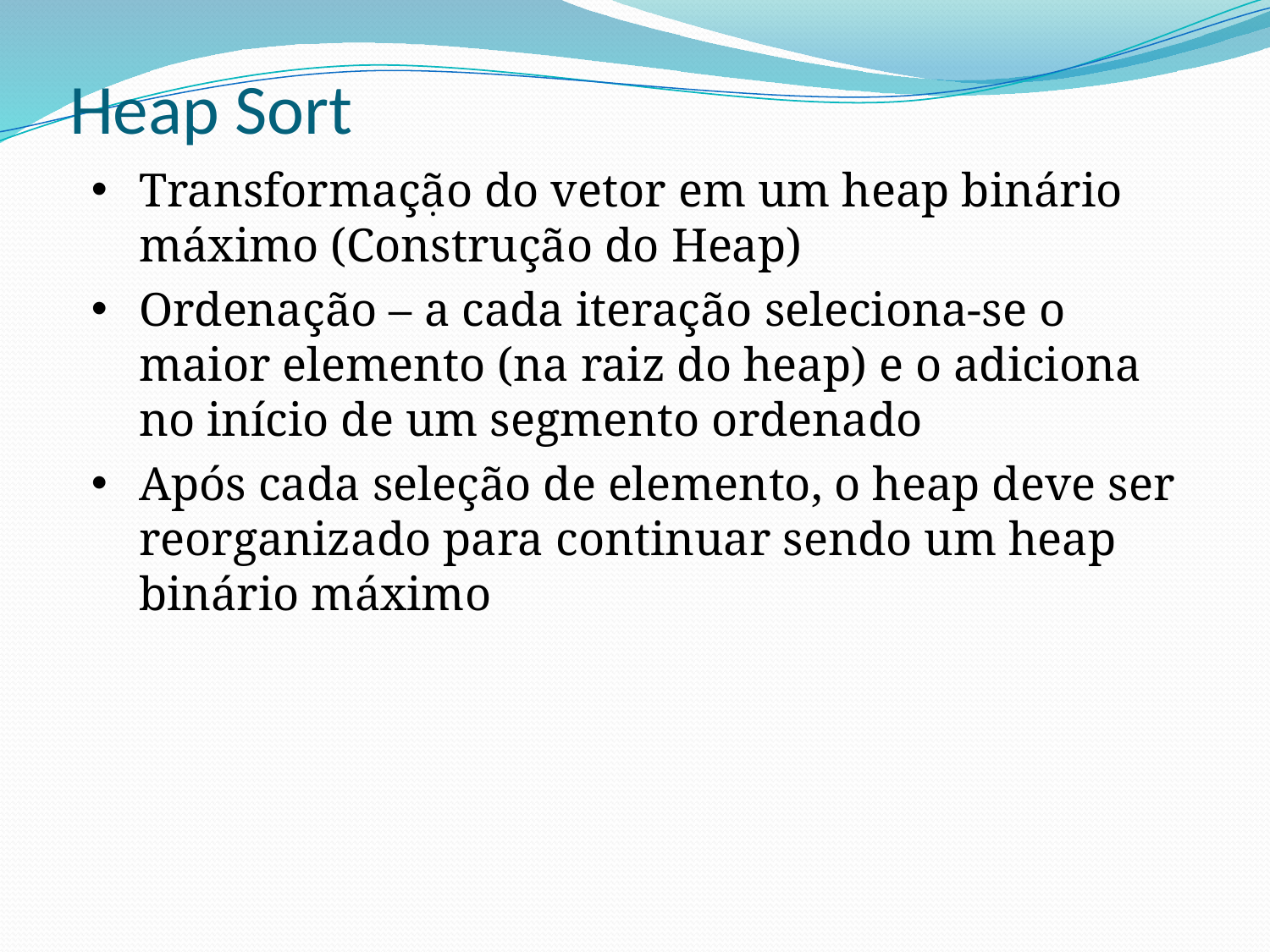

# Heap Sort
Transformação do vetor em um heap binário máximo (Construção do Heap)
Ordenação – a cada iteração seleciona-se o maior elemento (na raiz do heap) e o adiciona no início de um segmento ordenado
Após cada seleção de elemento, o heap deve ser reorganizado para continuar sendo um heap binário máximo
.